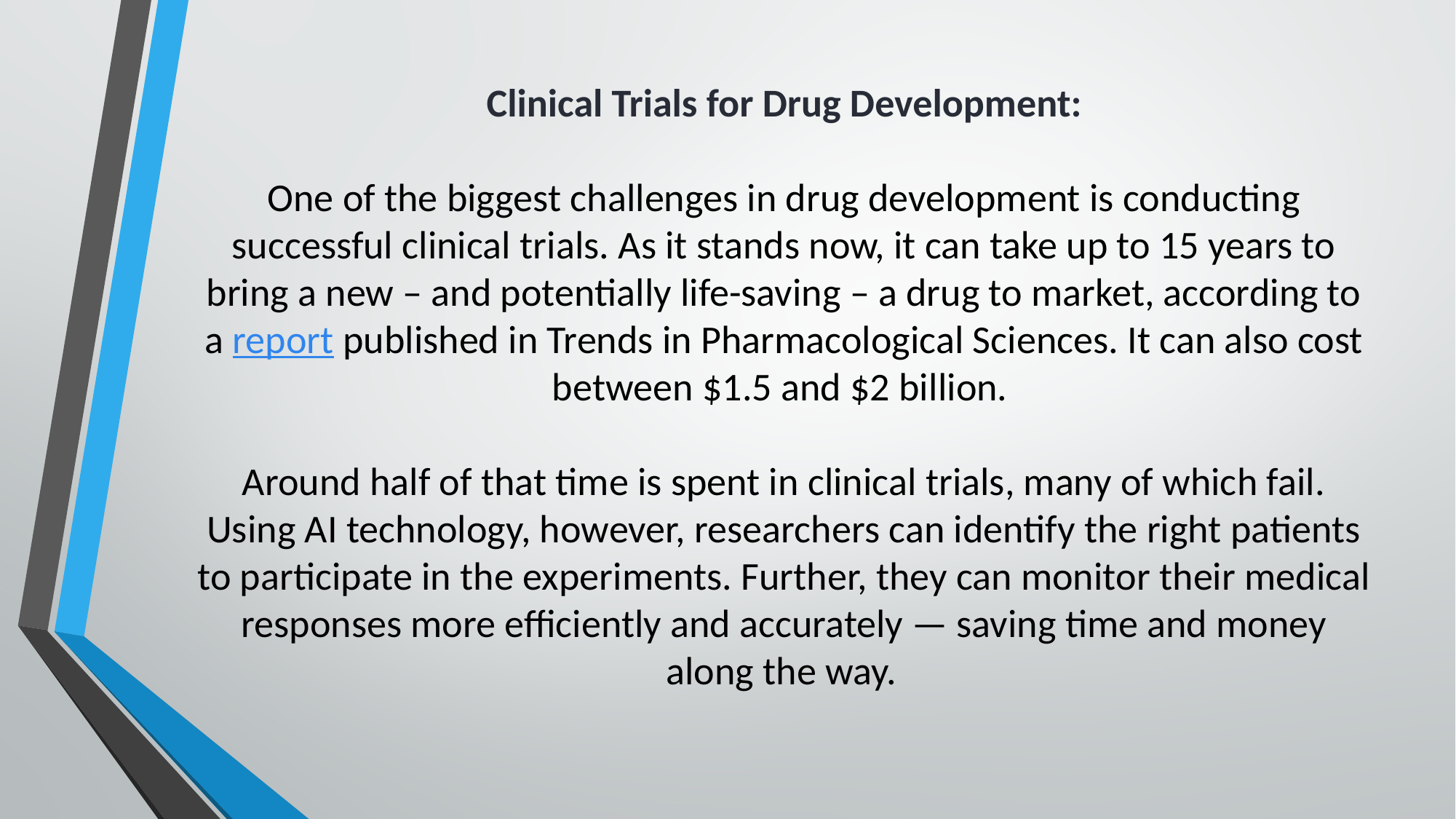

# Clinical Trials for Drug Development: One of the biggest challenges in drug development is conducting successful clinical trials. As it stands now, it can take up to 15 years to bring a new – and potentially life-saving – a drug to market, according to a report published in Trends in Pharmacological Sciences. It can also cost between $1.5 and $2 billion. Around half of that time is spent in clinical trials, many of which fail. Using AI technology, however, researchers can identify the right patients to participate in the experiments. Further, they can monitor their medical responses more efficiently and accurately — saving time and money along the way.